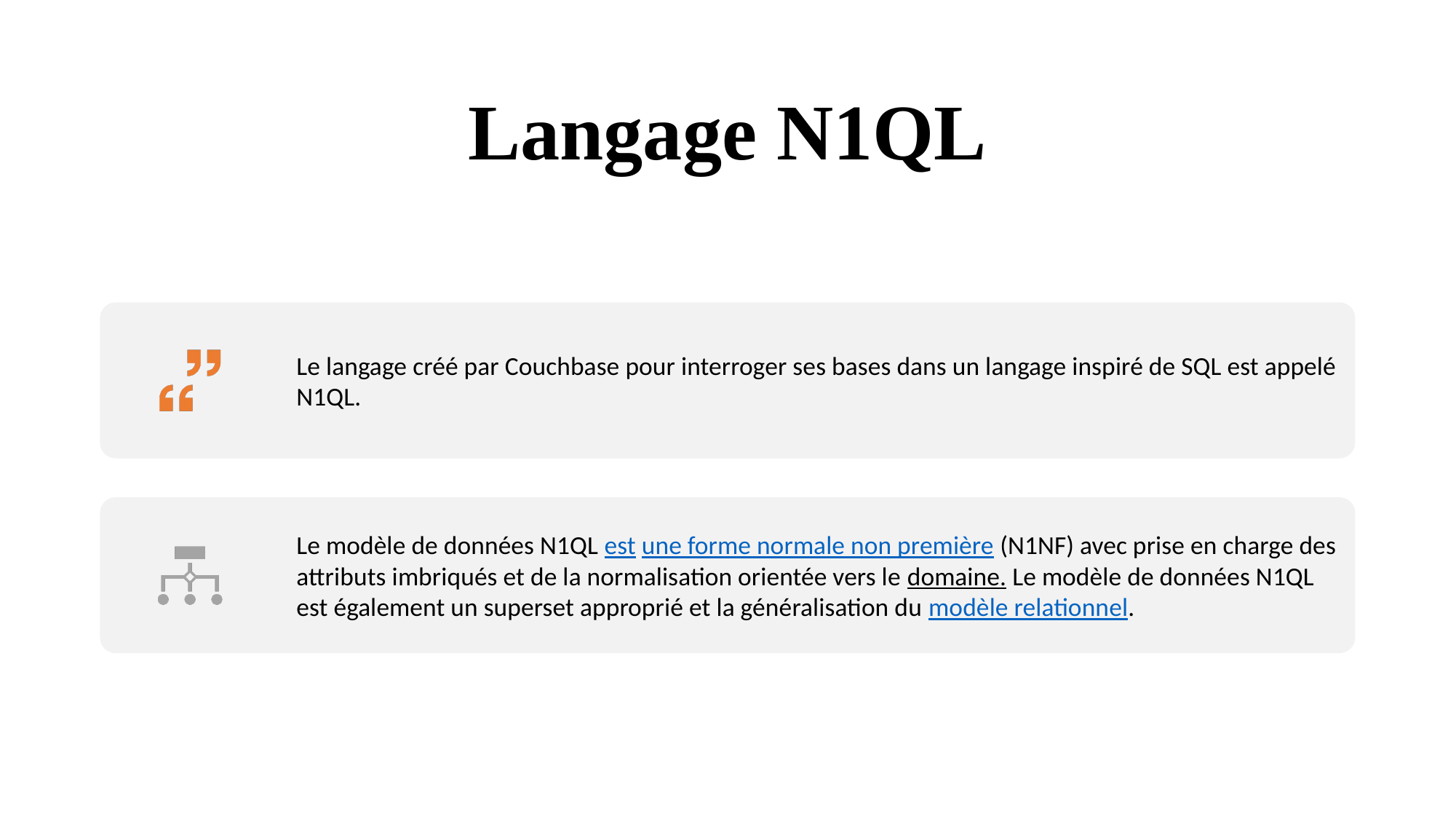

# Langage N1QL
Le langage créé par Couchbase pour interroger ses bases dans un langage inspiré de SQL est appelé N1QL.
Le modèle de données N1QL est une forme normale non première (N1NF) avec prise en charge des attributs imbriqués et de la normalisation orientée vers le domaine. Le modèle de données N1QL est également un superset approprié et la généralisation du modèle relationnel.